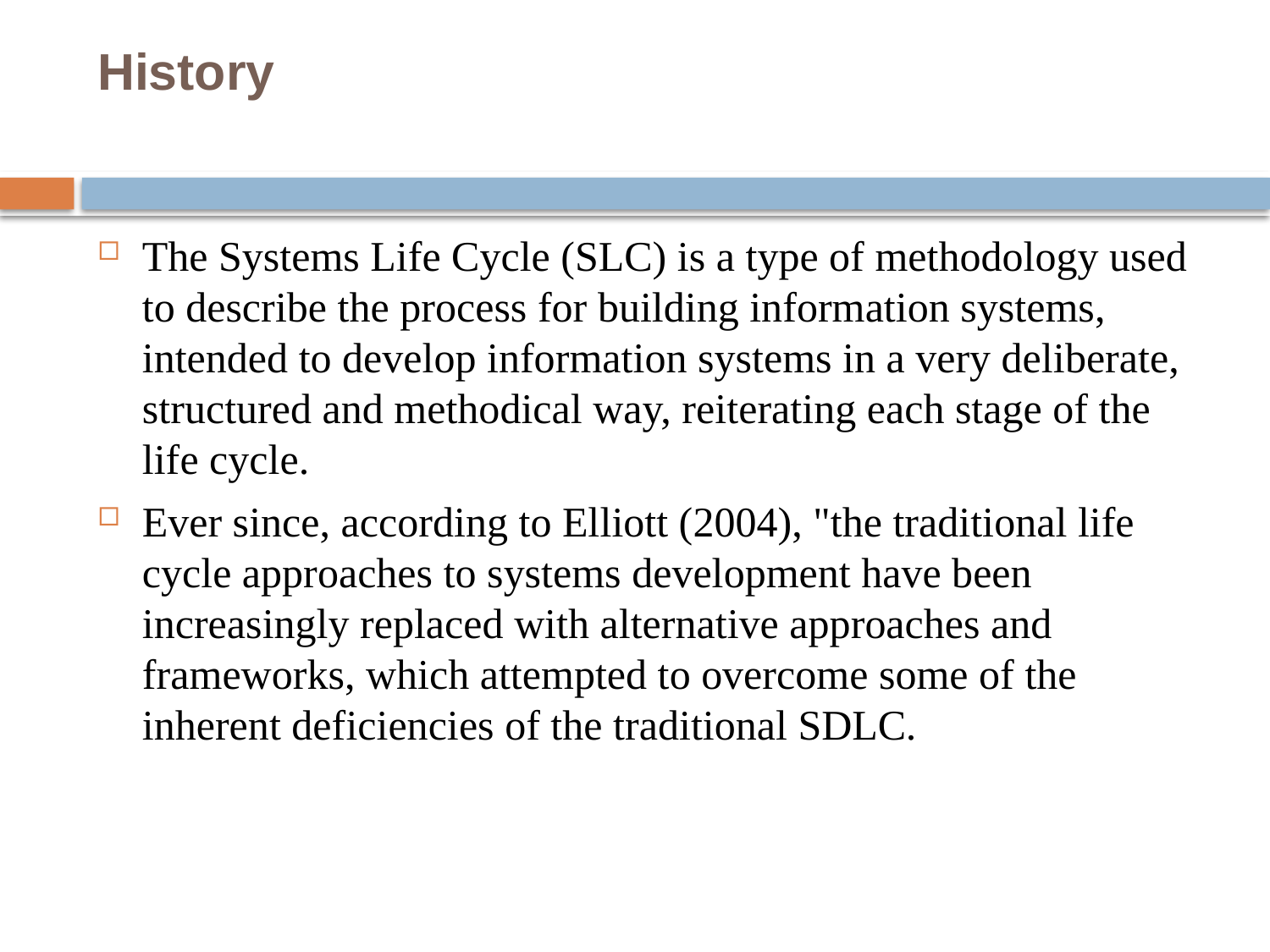

# History
The Systems Life Cycle (SLC) is a type of methodology used to describe the process for building information systems, intended to develop information systems in a very deliberate, structured and methodical way, reiterating each stage of the life cycle.
Ever since, according to Elliott (2004), "the traditional life cycle approaches to systems development have been increasingly replaced with alternative approaches and frameworks, which attempted to overcome some of the inherent deficiencies of the traditional SDLC.